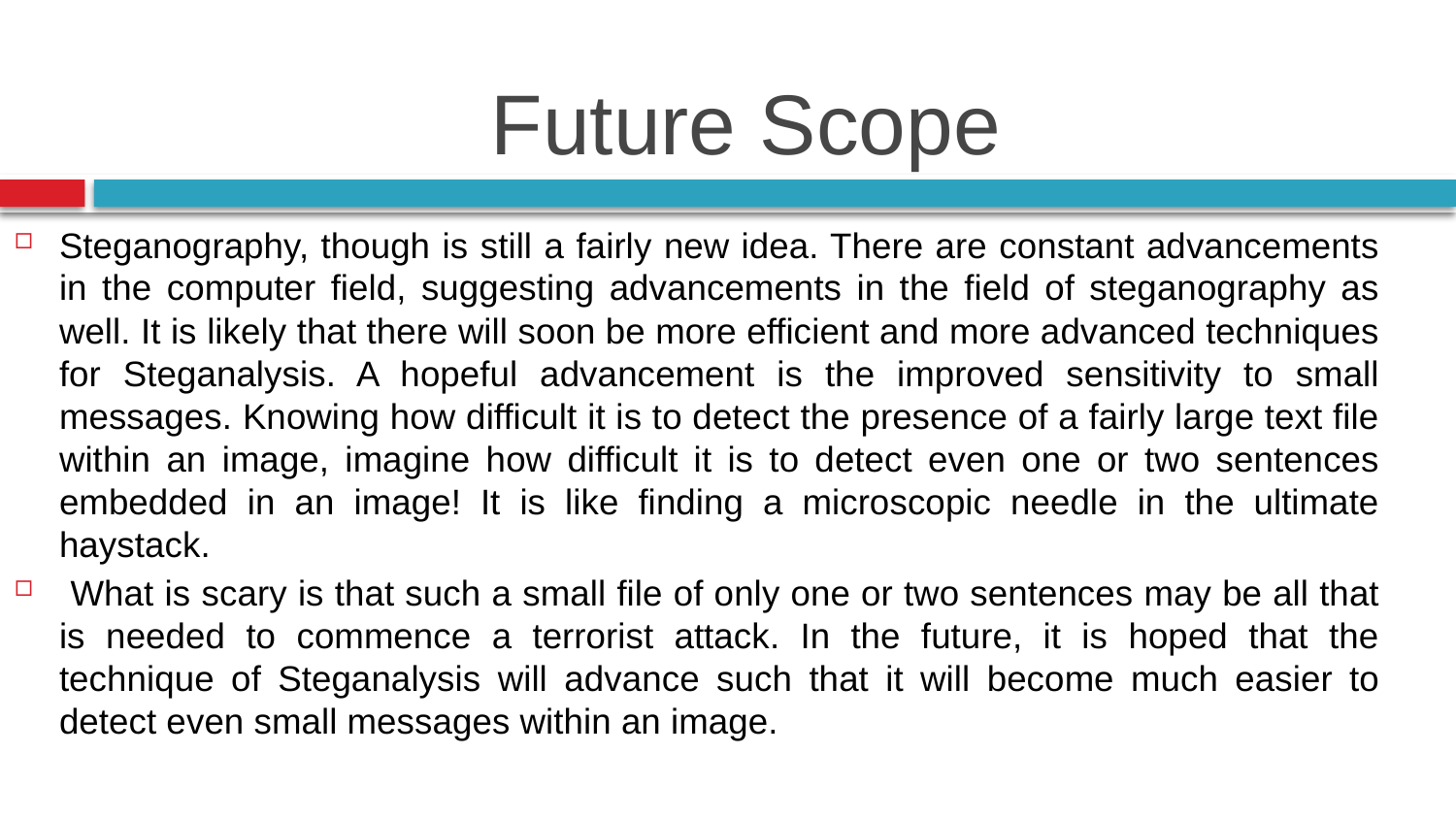

# Future Scope
Steganography, though is still a fairly new idea. There are constant advancements in the computer field, suggesting advancements in the field of steganography as well. It is likely that there will soon be more efficient and more advanced techniques for Steganalysis. A hopeful advancement is the improved sensitivity to small messages. Knowing how difficult it is to detect the presence of a fairly large text file within an image, imagine how difficult it is to detect even one or two sentences embedded in an image! It is like finding a microscopic needle in the ultimate haystack.
 What is scary is that such a small file of only one or two sentences may be all that is needed to commence a terrorist attack. In the future, it is hoped that the technique of Steganalysis will advance such that it will become much easier to detect even small messages within an image.